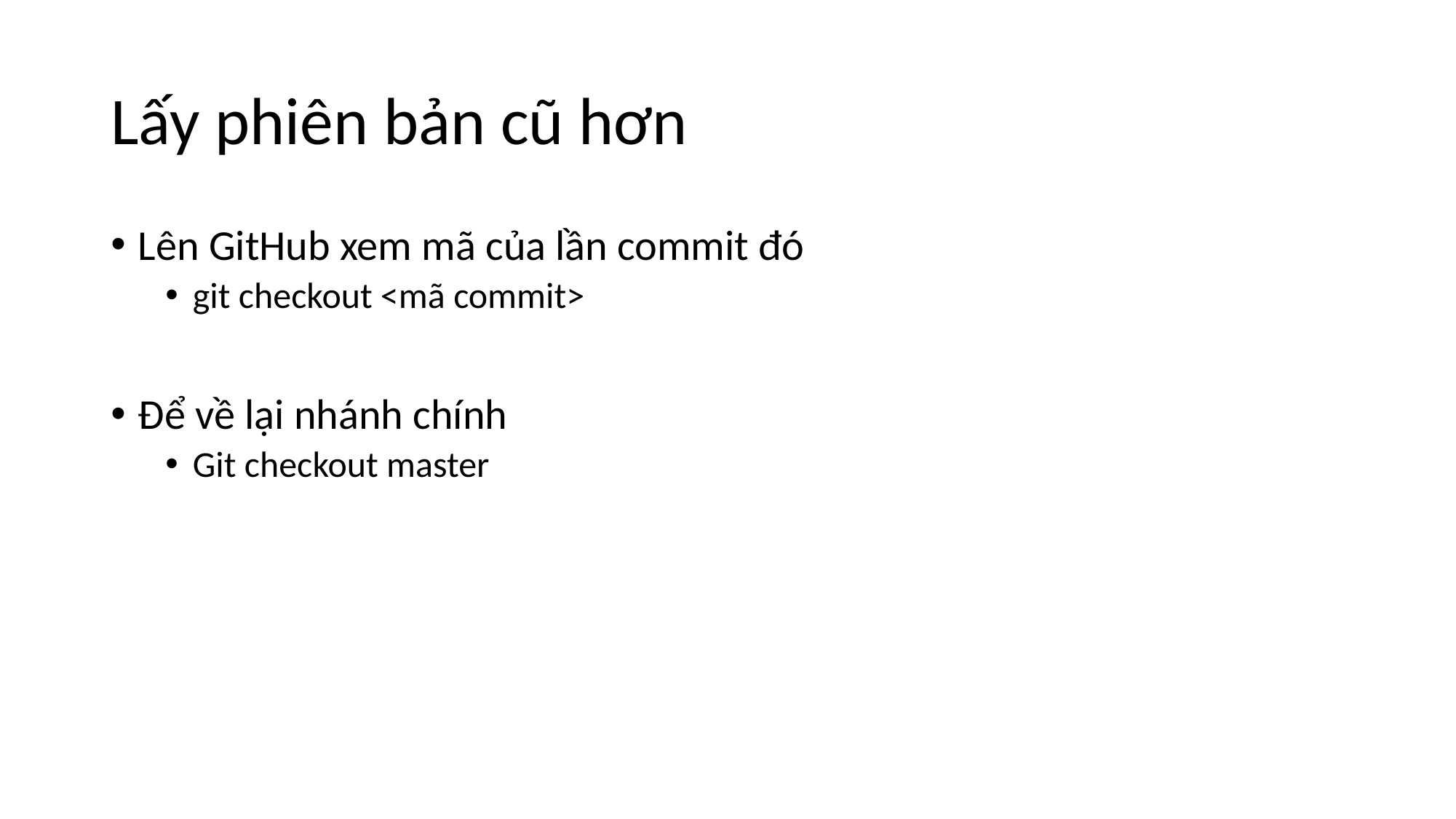

# Lấy phiên bản cũ hơn
Lên GitHub xem mã của lần commit đó
git checkout <mã commit>

Để về lại nhánh chính
Git checkout master